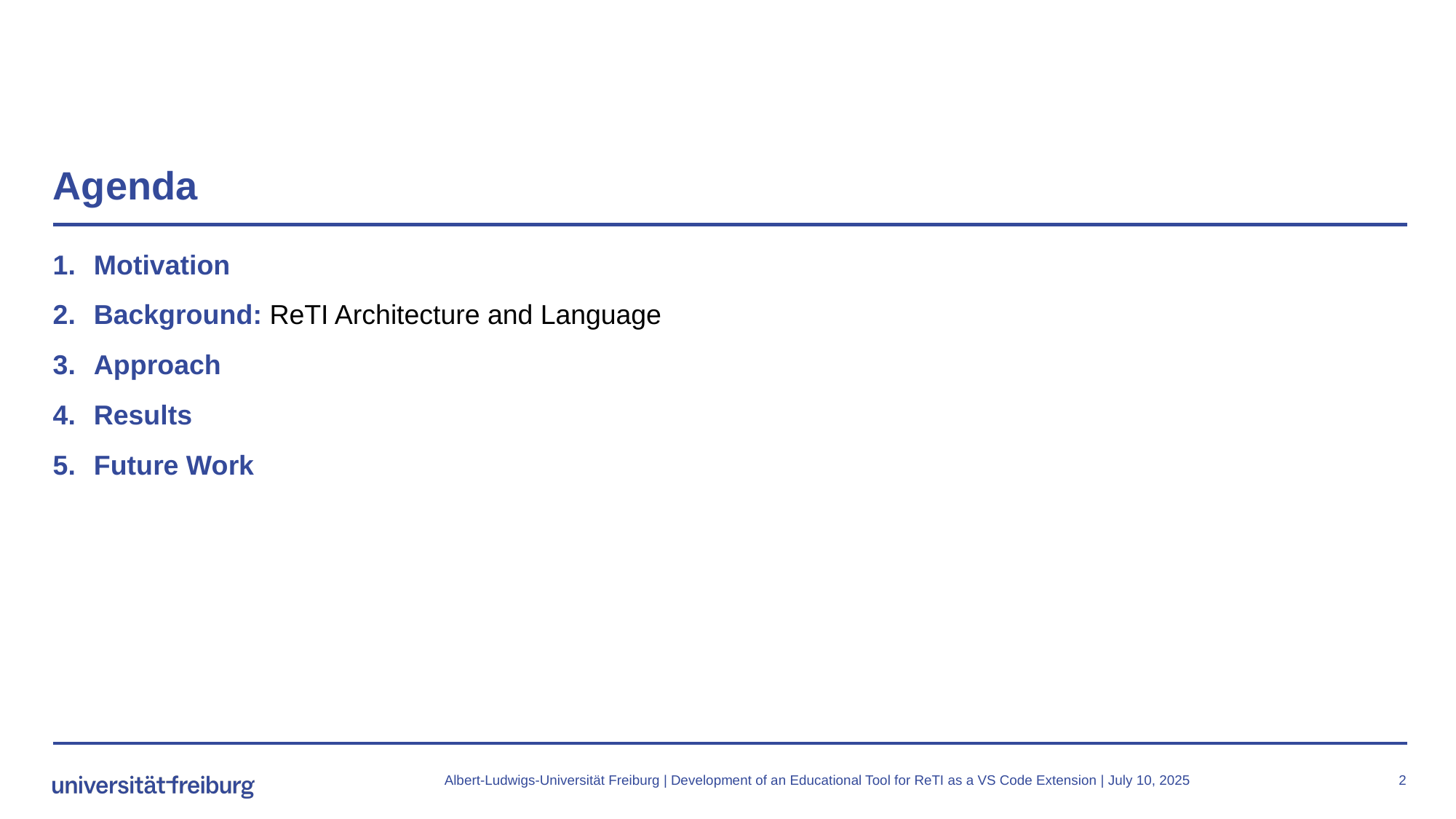

# Agenda
Motivation
Background: ReTI Architecture and Language
Approach
Results
Future Work
Albert-Ludwigs-Universität Freiburg | Development of an Educational Tool for ReTI as a VS Code Extension |
July 10, 2025
2